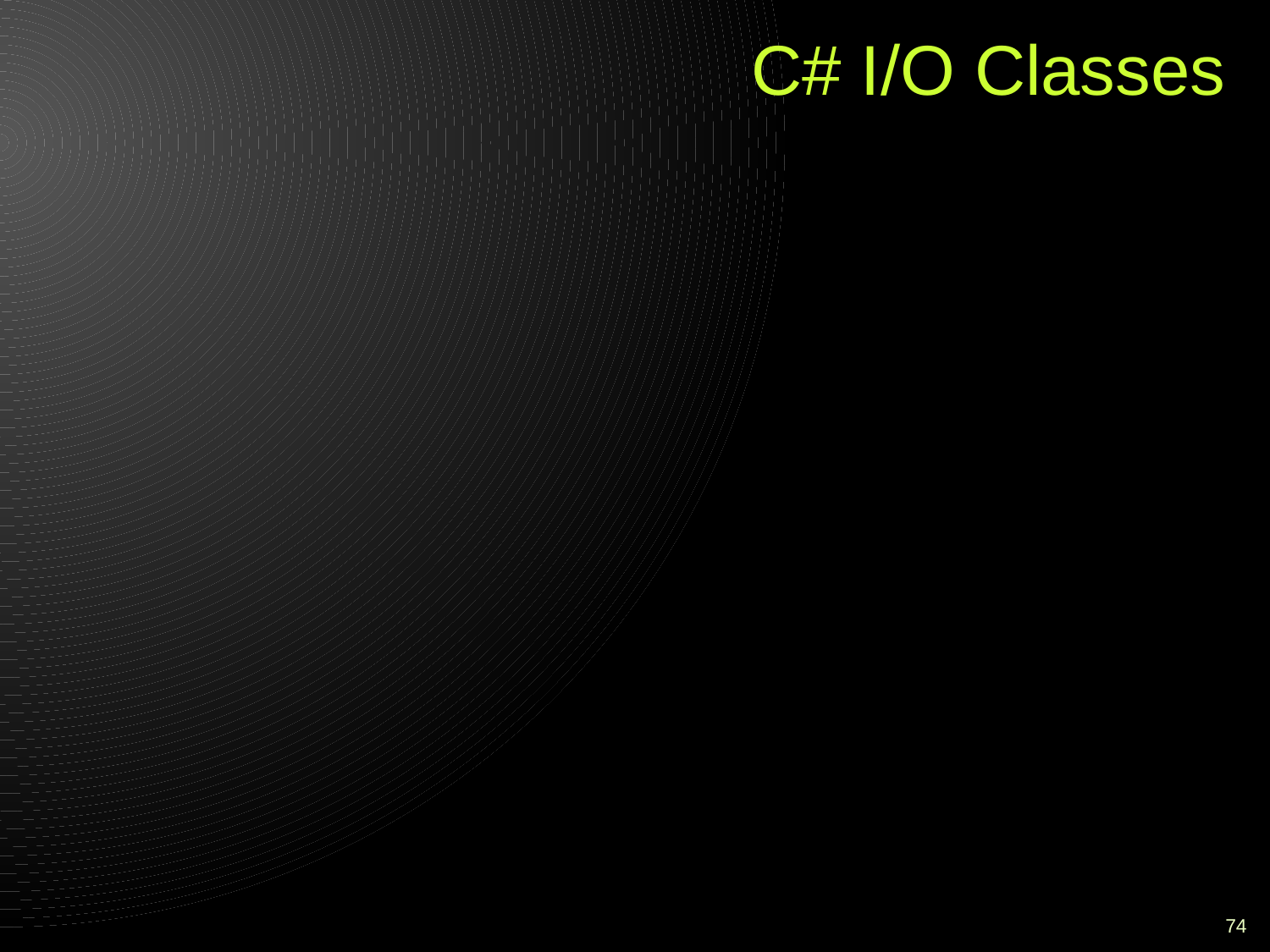

# C# I/O Classes
FileStream : allows you to access files and work with them
StreamReader and StreamWriter : allows you to read and write text data in a stream , which refers to a flow of characters in a file.
BinaryReader and BinaryWriter : can read and write binary data in addition to text data
FileInfo : allows you to create,open, move , copy and delete files.
74